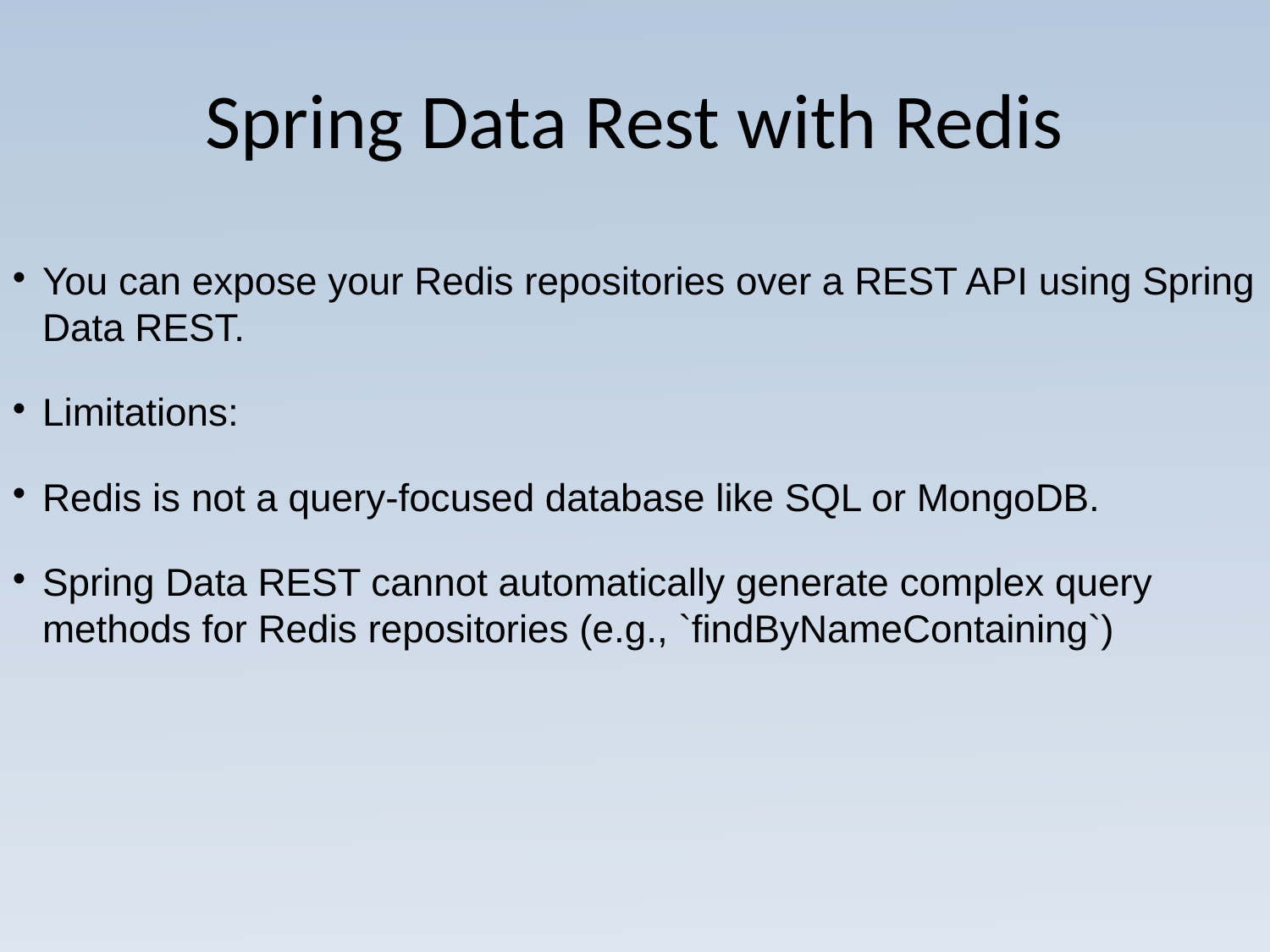

# Spring Data Rest with Redis
You can expose your Redis repositories over a REST API using Spring Data REST.
Limitations:
Redis is not a query-focused database like SQL or MongoDB.
Spring Data REST cannot automatically generate complex query methods for Redis repositories (e.g., `findByNameContaining`)